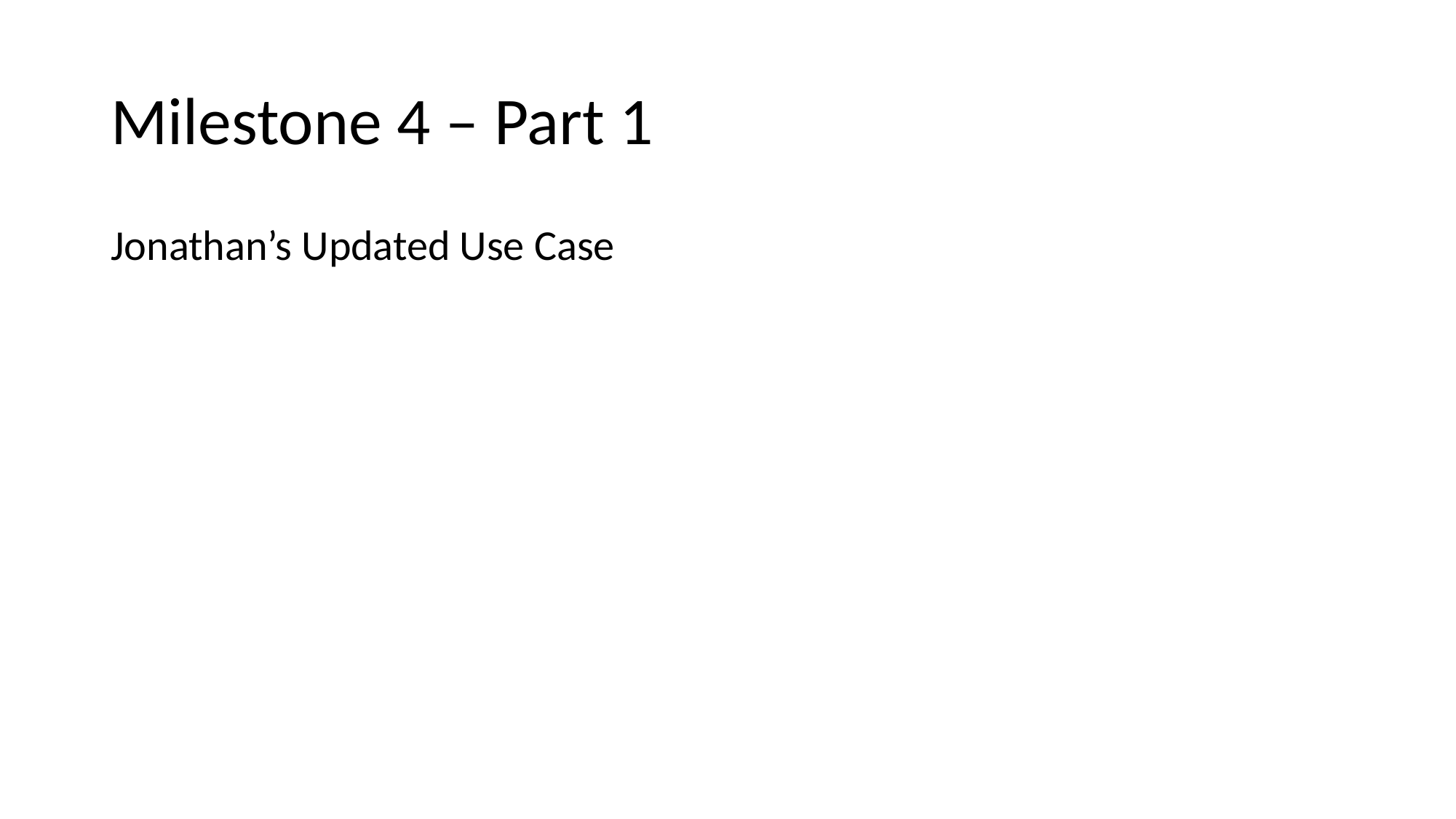

# Milestone 4 – Part 1
Jonathan’s Updated Use Case